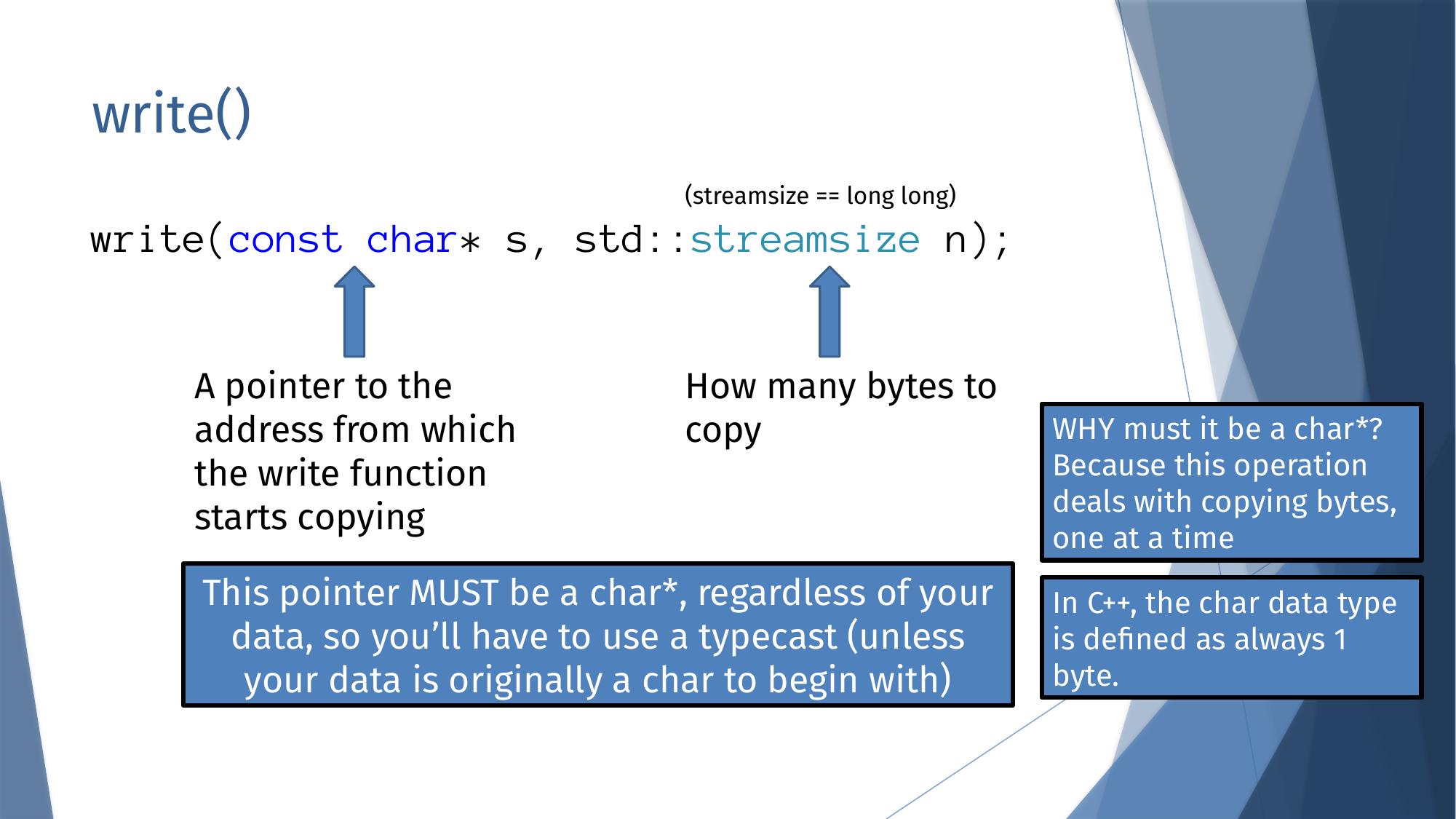

# write()
(streamsize == long long)
write(const char* s, std::streamsize n);

A pointer to the address from which the write function starts copying

How many bytes to copy
WHY must it be a char*? Because this operation deals with copying bytes, one at a time
This pointer MUST be a char*, regardless of your data, so you’ll have to use a typecast (unless your data is originally a char to begin with)
In C++, the char data type is defined as always 1 byte.